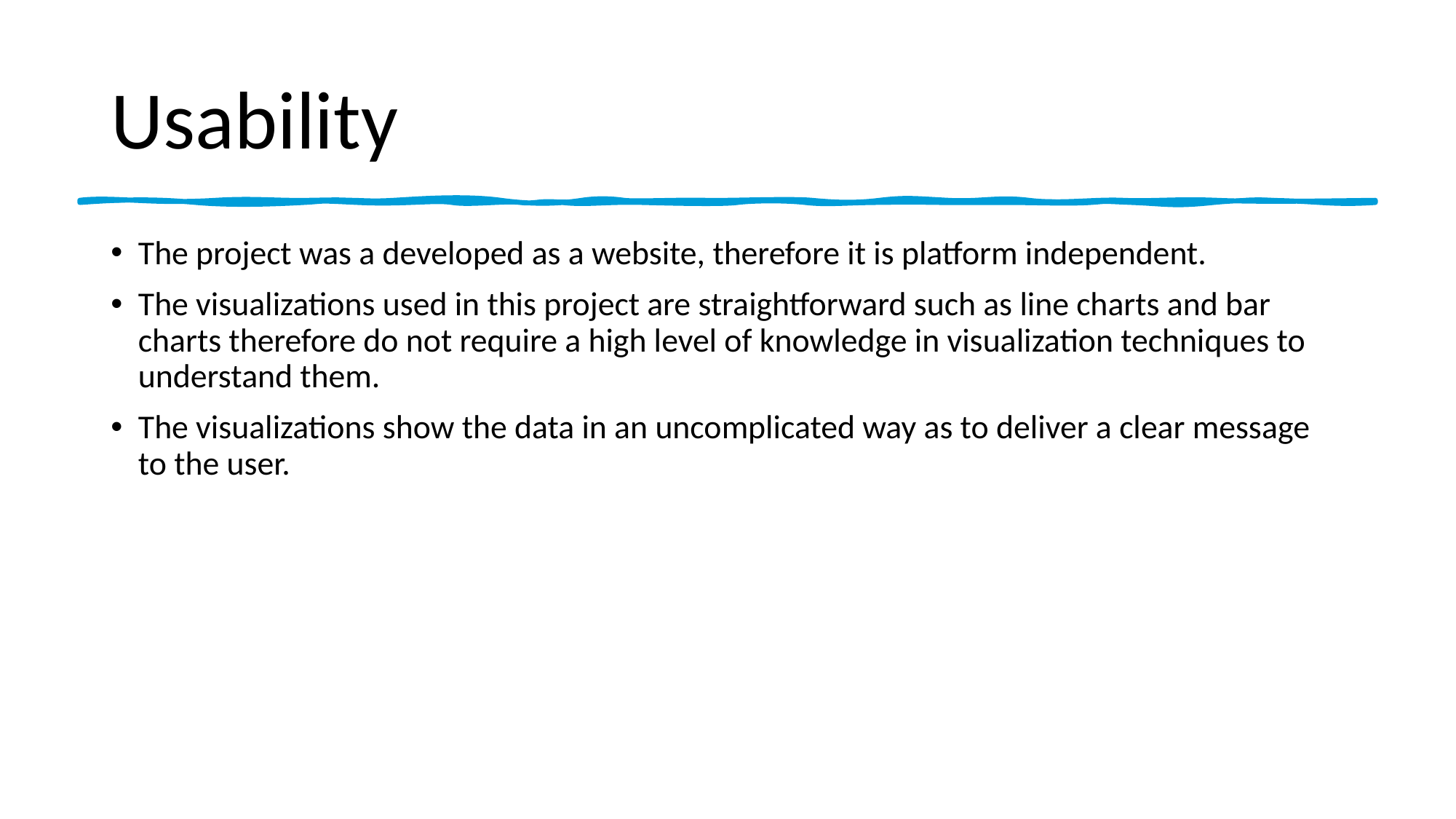

# Usability

The project was a developed as a website, therefore it is platform independent.
The visualizations used in this project are straightforward such as line charts and bar charts therefore do not require a high level of knowledge in visualization techniques to understand them.
The visualizations show the data in an uncomplicated way as to deliver a clear message to the user.
7